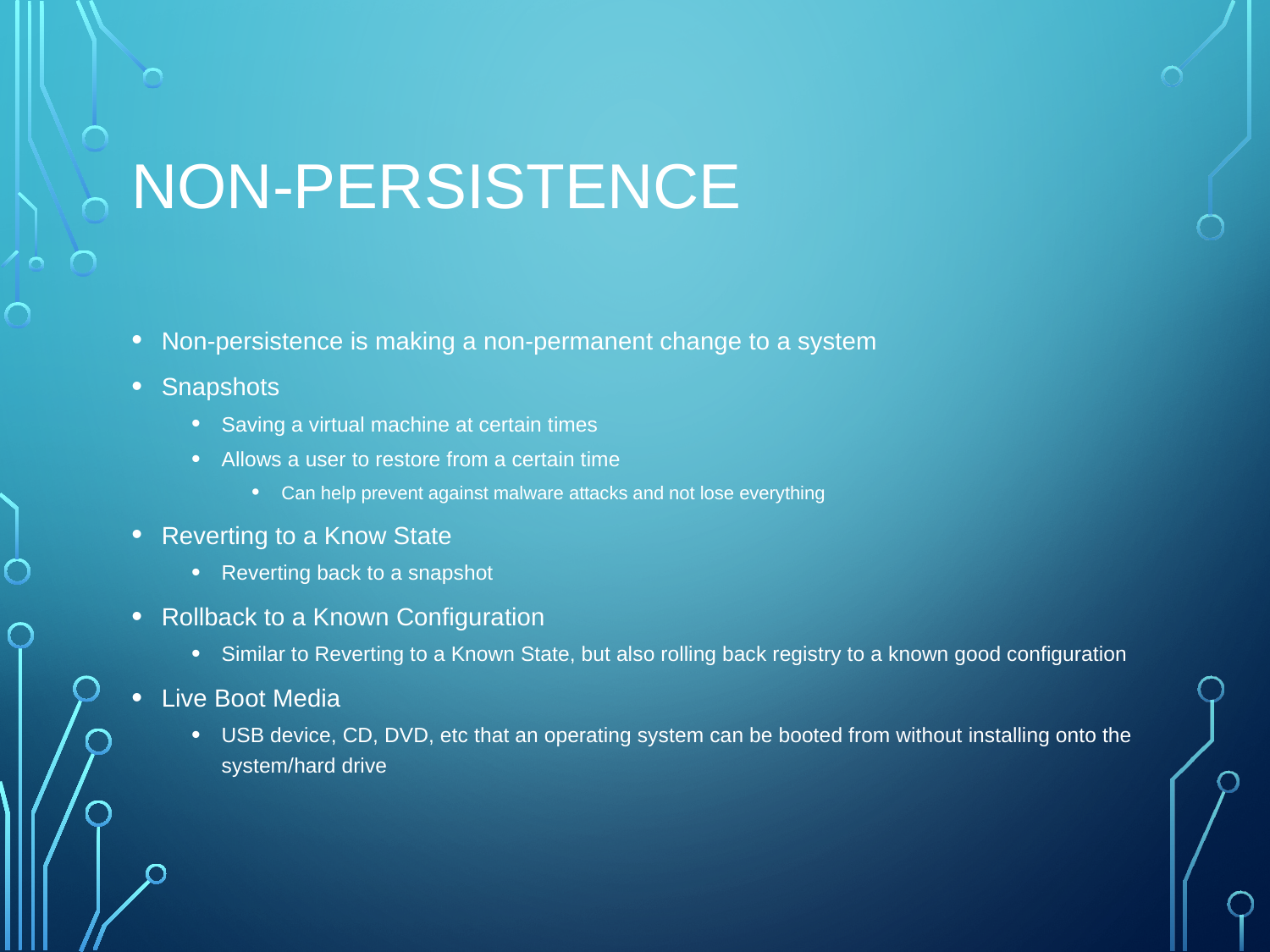

# Non-persistence
Non-persistence is making a non-permanent change to a system
Snapshots
Saving a virtual machine at certain times
Allows a user to restore from a certain time
Can help prevent against malware attacks and not lose everything
Reverting to a Know State
Reverting back to a snapshot
Rollback to a Known Configuration
Similar to Reverting to a Known State, but also rolling back registry to a known good configuration
Live Boot Media
USB device, CD, DVD, etc that an operating system can be booted from without installing onto the system/hard drive